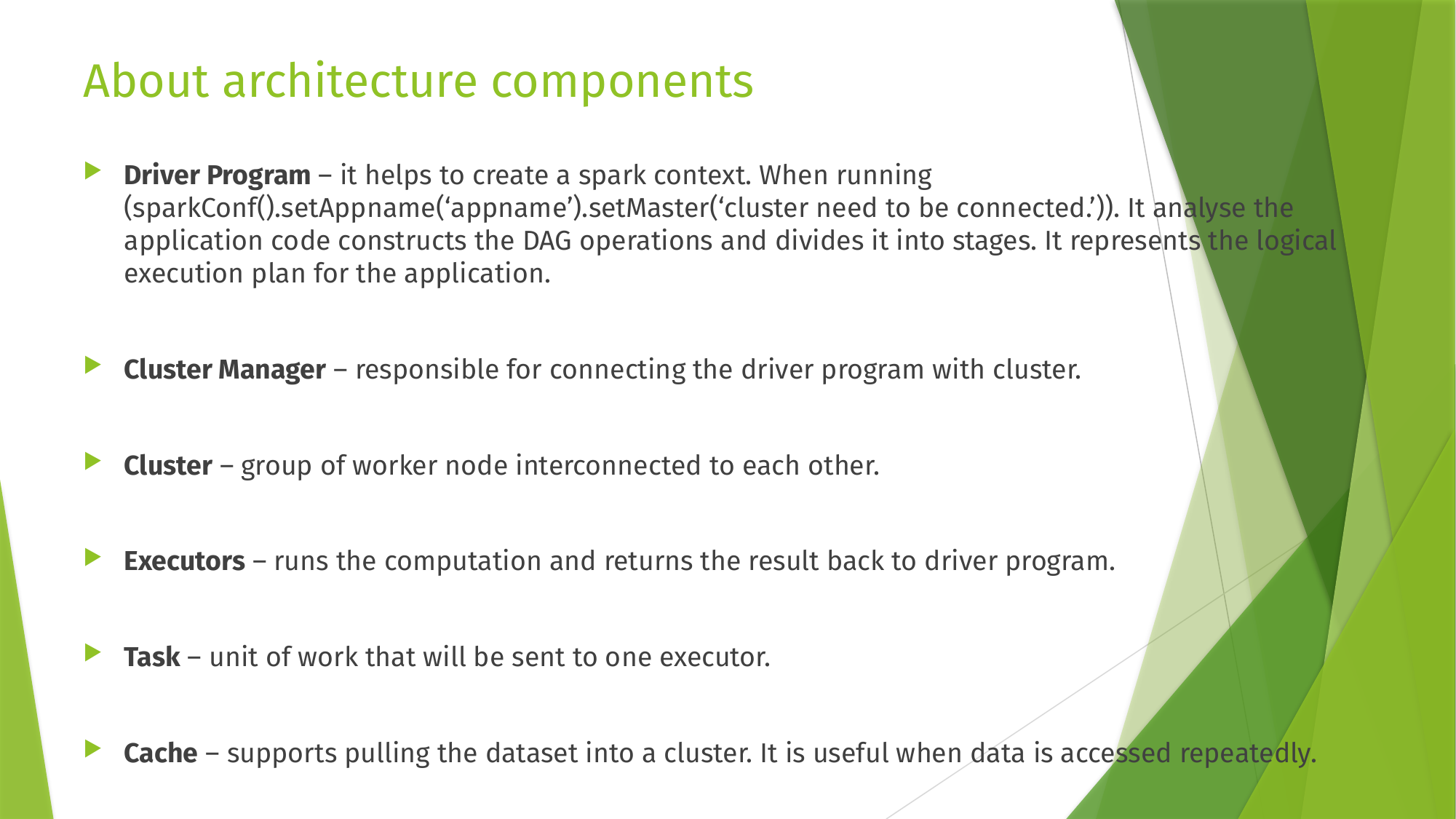

# About architecture components
Driver Program – it helps to create a spark context. When running (sparkConf().setAppname(‘appname’).setMaster(‘cluster need to be connected.’)). It analyse the application code constructs the DAG operations and divides it into stages. It represents the logical execution plan for the application.

Cluster Manager – responsible for connecting the driver program with cluster.

Cluster – group of worker node interconnected to each other.

Executors – runs the computation and returns the result back to driver program.

Task – unit of work that will be sent to one executor.

Cache – supports pulling the dataset into a cluster. It is useful when data is accessed repeatedly.